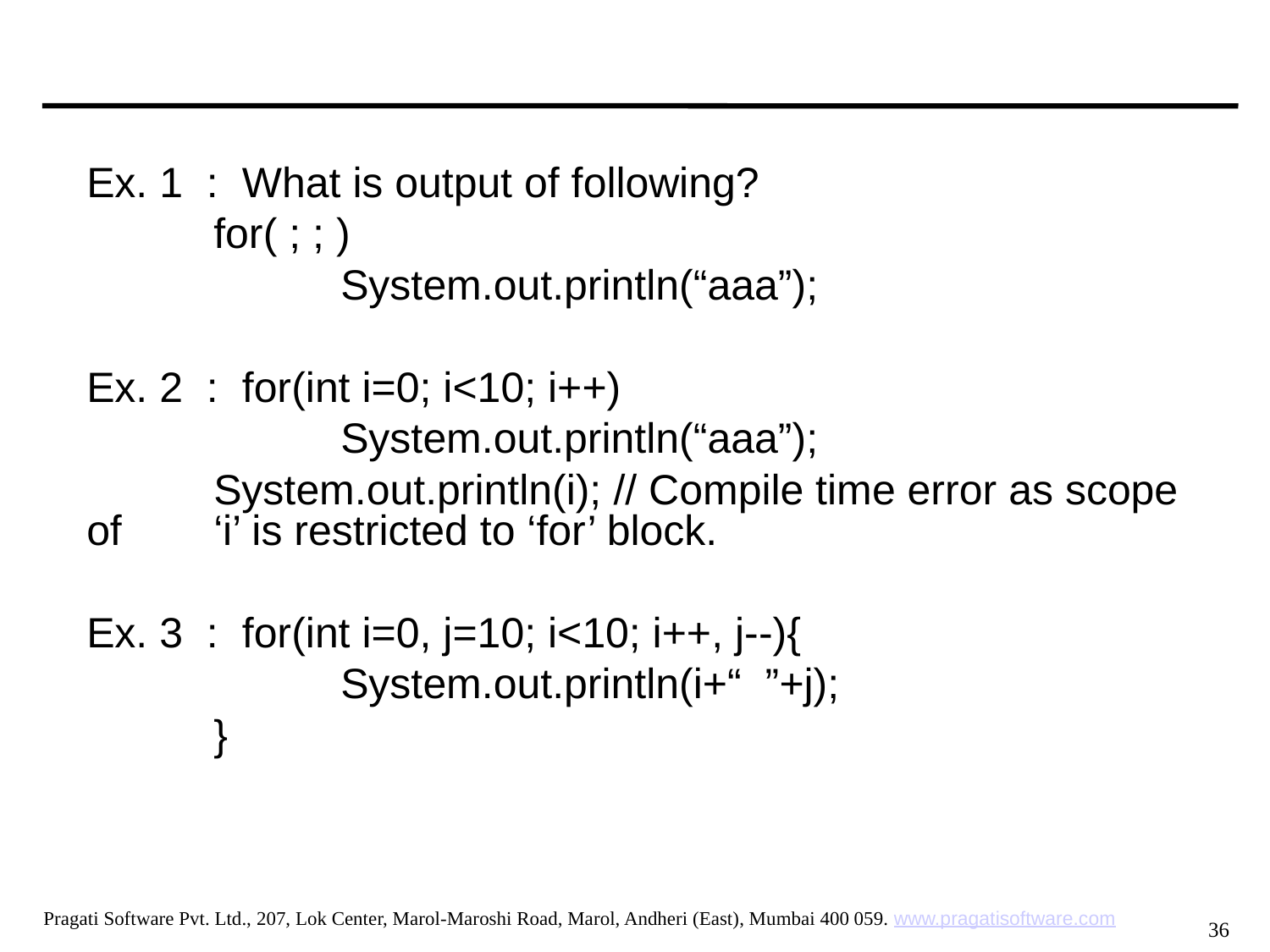

#
Ex. 1  :  What is output of following?
	for( ; ; )
		System.out.println(“aaa”);

Ex. 2  :  for(int i=0; i<10; i++)
		System.out.println(“aaa”);
	System.out.println(i); // Compile time error as scope of 	‘i’ is restricted to ‘for’ block.

Ex. 3  :  for(int i=0, j=10; i<10; i++, j--){
		System.out.println(i+“  ”+j);
	}